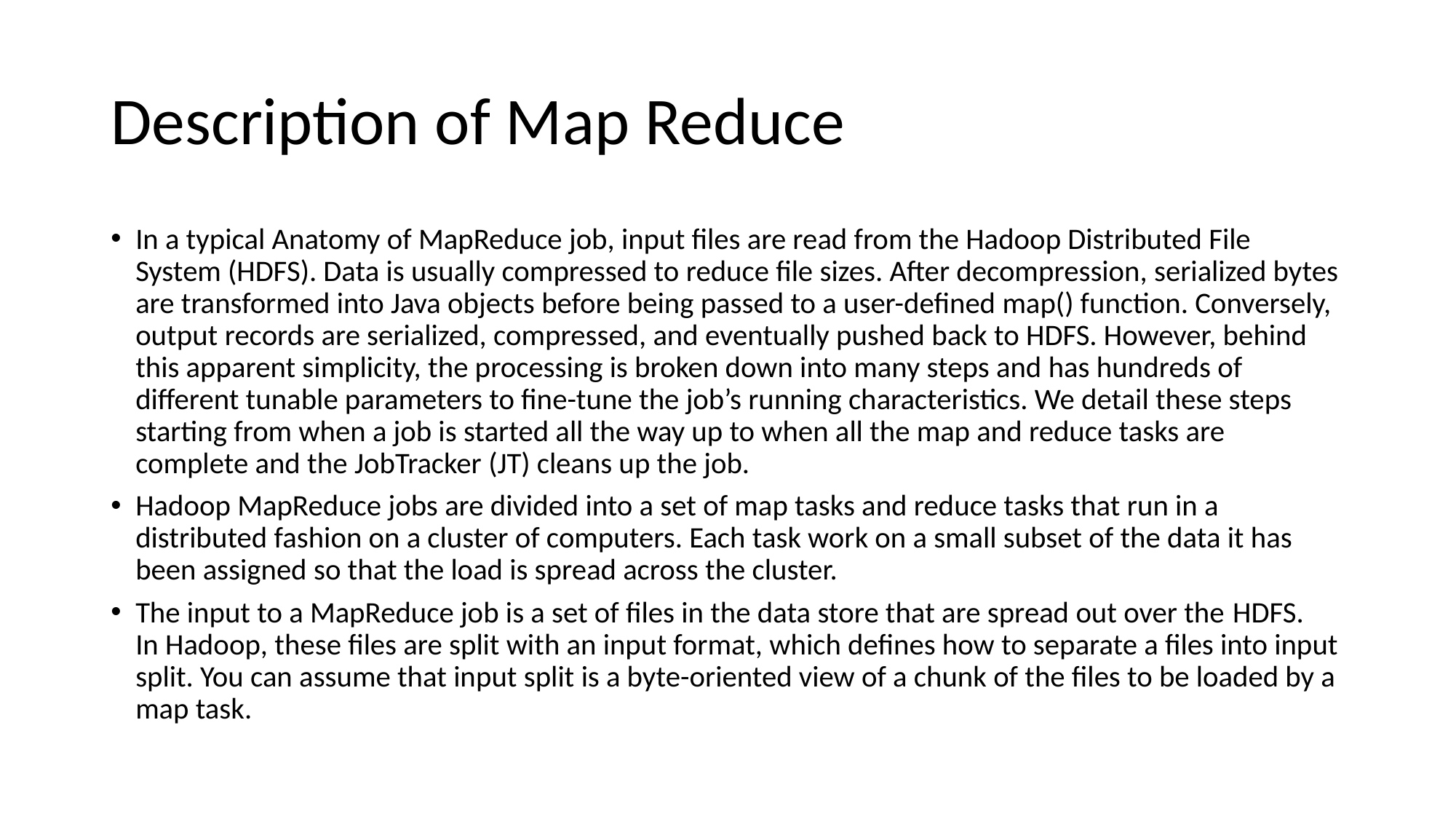

# Description of Map Reduce
In a typical Anatomy of MapReduce job, input files are read from the Hadoop Distributed File System (HDFS). Data is usually compressed to reduce file sizes. After decompression, serialized bytes are transformed into Java objects before being passed to a user-defined map() function. Conversely, output records are serialized, compressed, and eventually pushed back to HDFS. However, behind this apparent simplicity, the processing is broken down into many steps and has hundreds of different tunable parameters to fine-tune the job’s running characteristics. We detail these steps starting from when a job is started all the way up to when all the map and reduce tasks are complete and the JobTracker (JT) cleans up the job.
Hadoop MapReduce jobs are divided into a set of map tasks and reduce tasks that run in a distributed fashion on a cluster of computers. Each task work on a small subset of the data it has been assigned so that the load is spread across the cluster.
The input to a MapReduce job is a set of files in the data store that are spread out over the HDFS. In Hadoop, these files are split with an input format, which defines how to separate a files into input split. You can assume that input split is a byte-oriented view of a chunk of the files to be loaded by a map task.